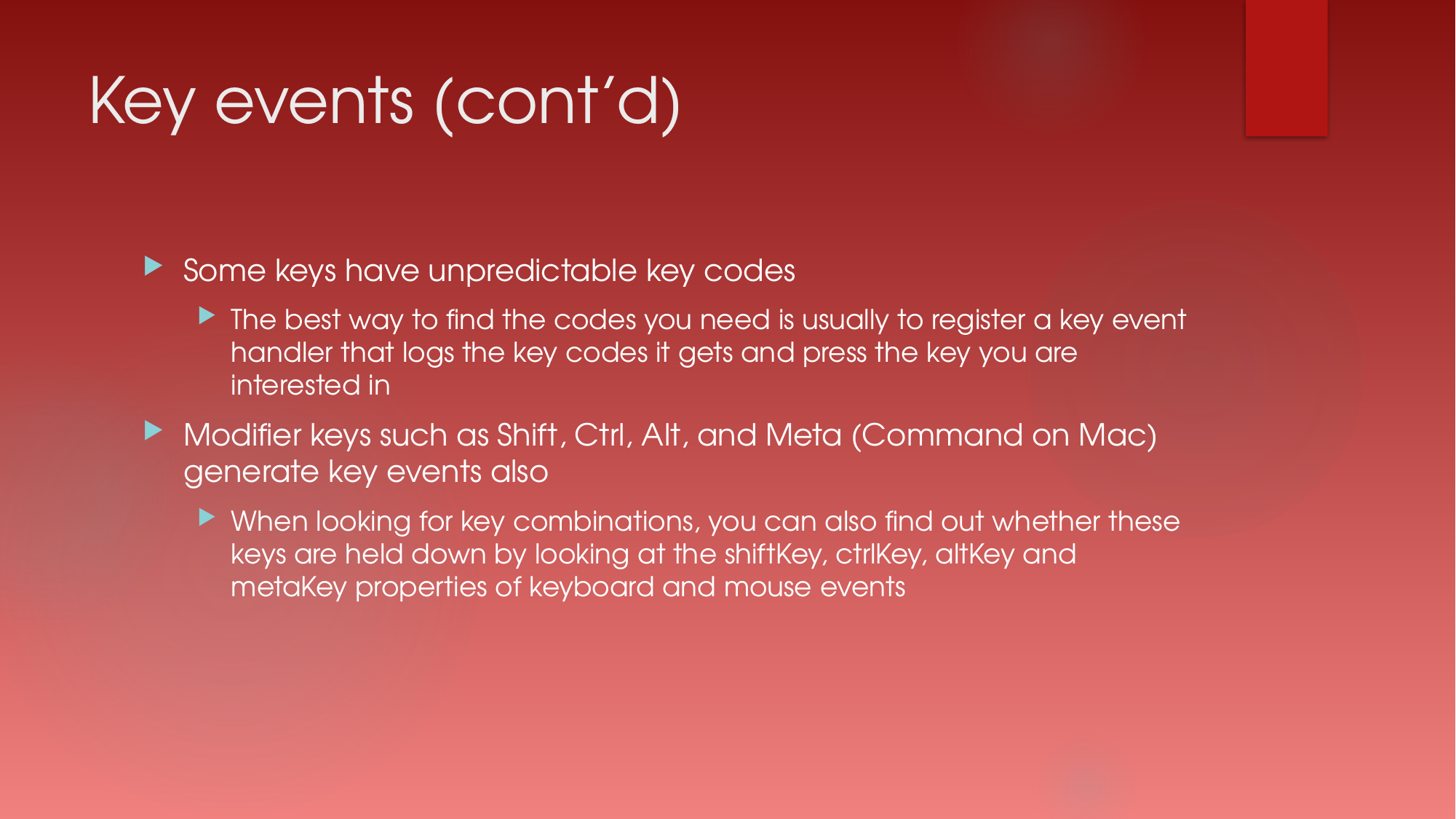

# Key events (cont’d)
Some keys have unpredictable key codes
The best way to find the codes you need is usually to register a key event handler that logs the key codes it gets and press the key you are interested in
Modifier keys such as Shift, Ctrl, Alt, and Meta (Command on Mac) generate key events also
When looking for key combinations, you can also find out whether these keys are held down by looking at the shiftKey, ctrlKey, altKey and metaKey properties of keyboard and mouse events